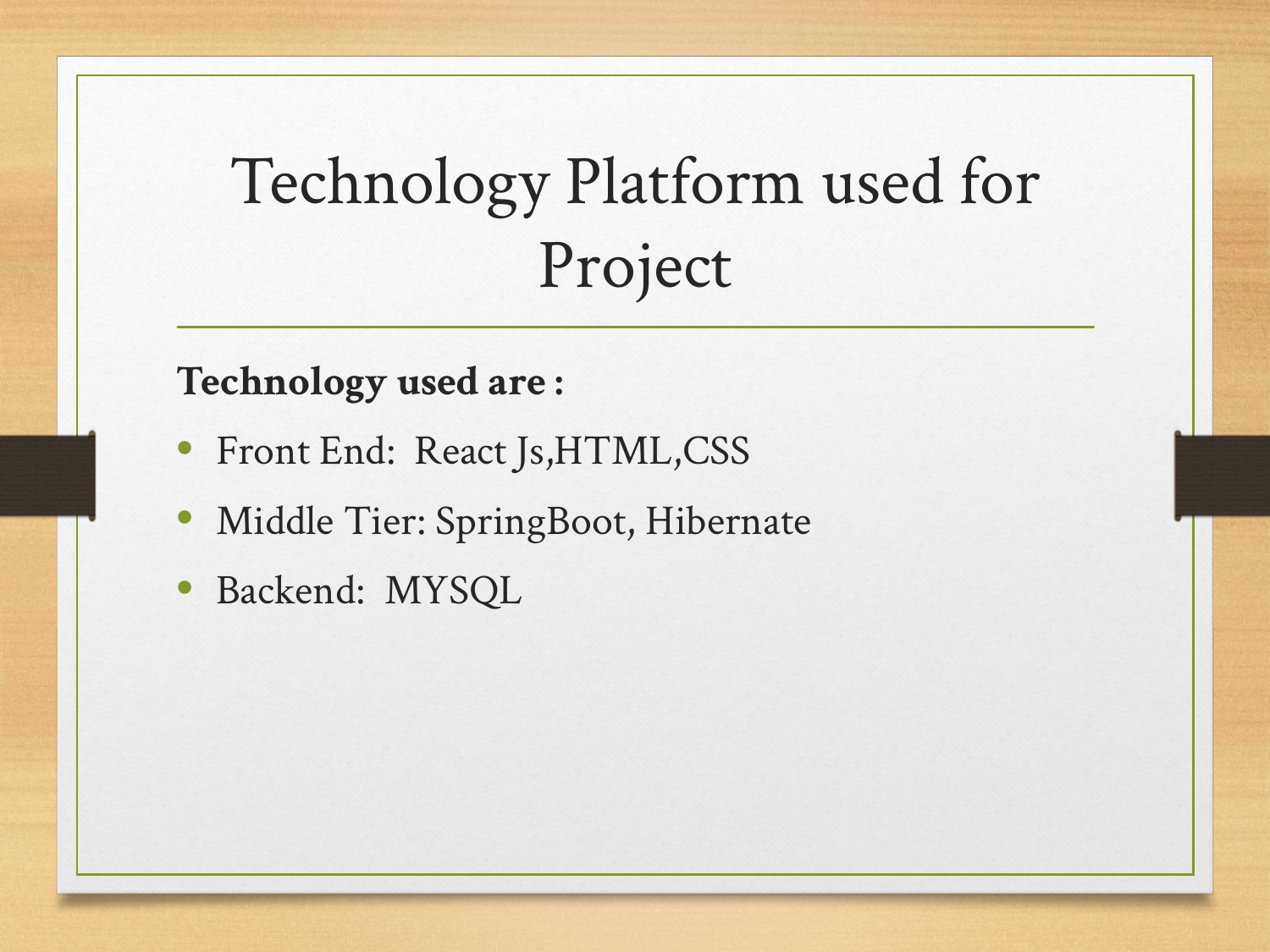

# Technology Platform used for Project
Technology used are :
Front End:  React Js,HTML,CSS
Middle Tier: SpringBoot, Hibernate
Backend:  MYSQL